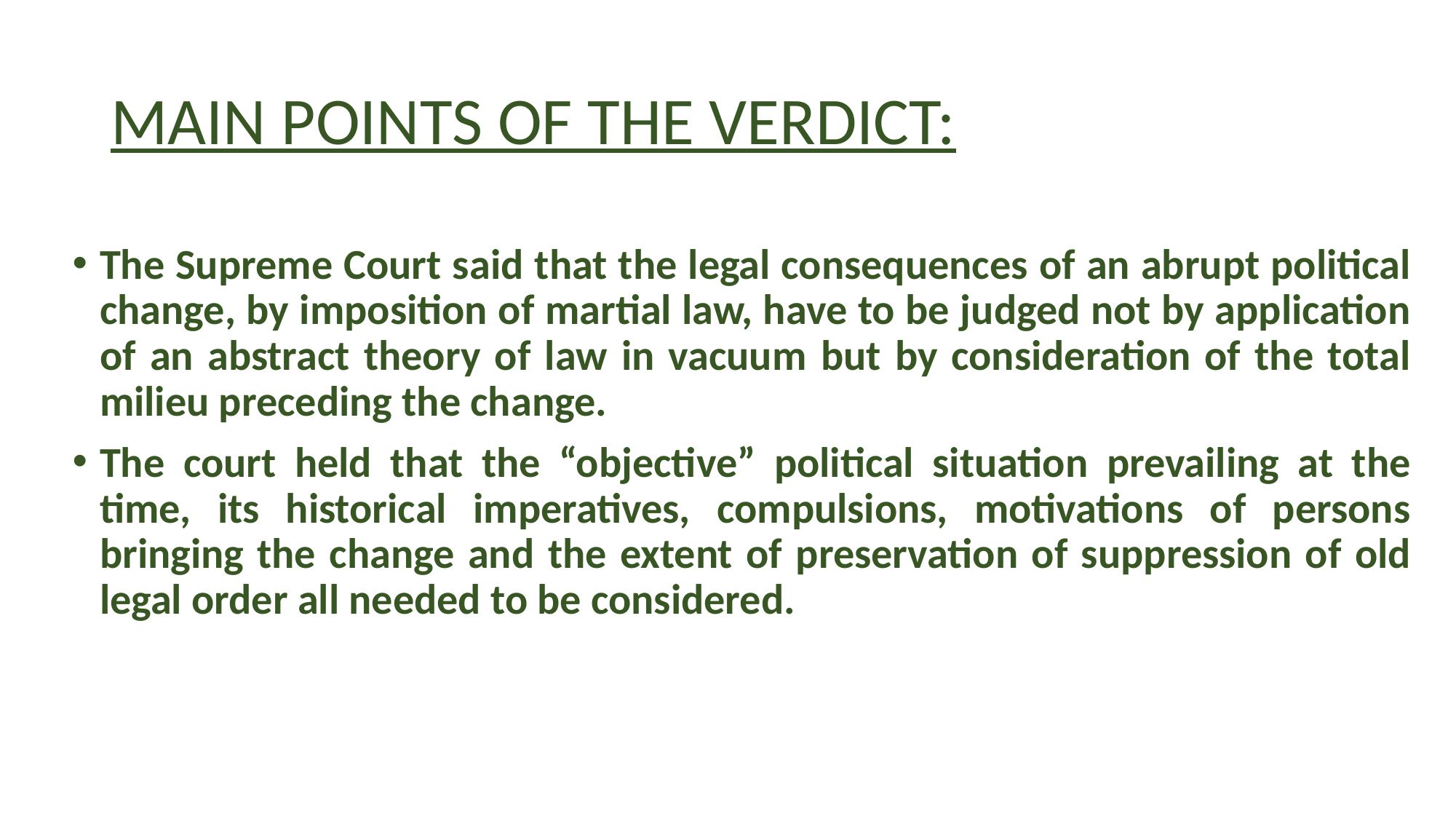

# MAIN POINTS OF THE VERDICT:
The Supreme Court said that the legal consequences of an abrupt political change, by imposition of martial law, have to be judged not by application of an abstract theory of law in vacuum but by consideration of the total milieu preceding the change.
The court held that the “objective” political situation prevailing at the time, its historical imperatives, compulsions, motivations of persons bringing the change and the extent of preservation of suppression of old legal order all needed to be considered.